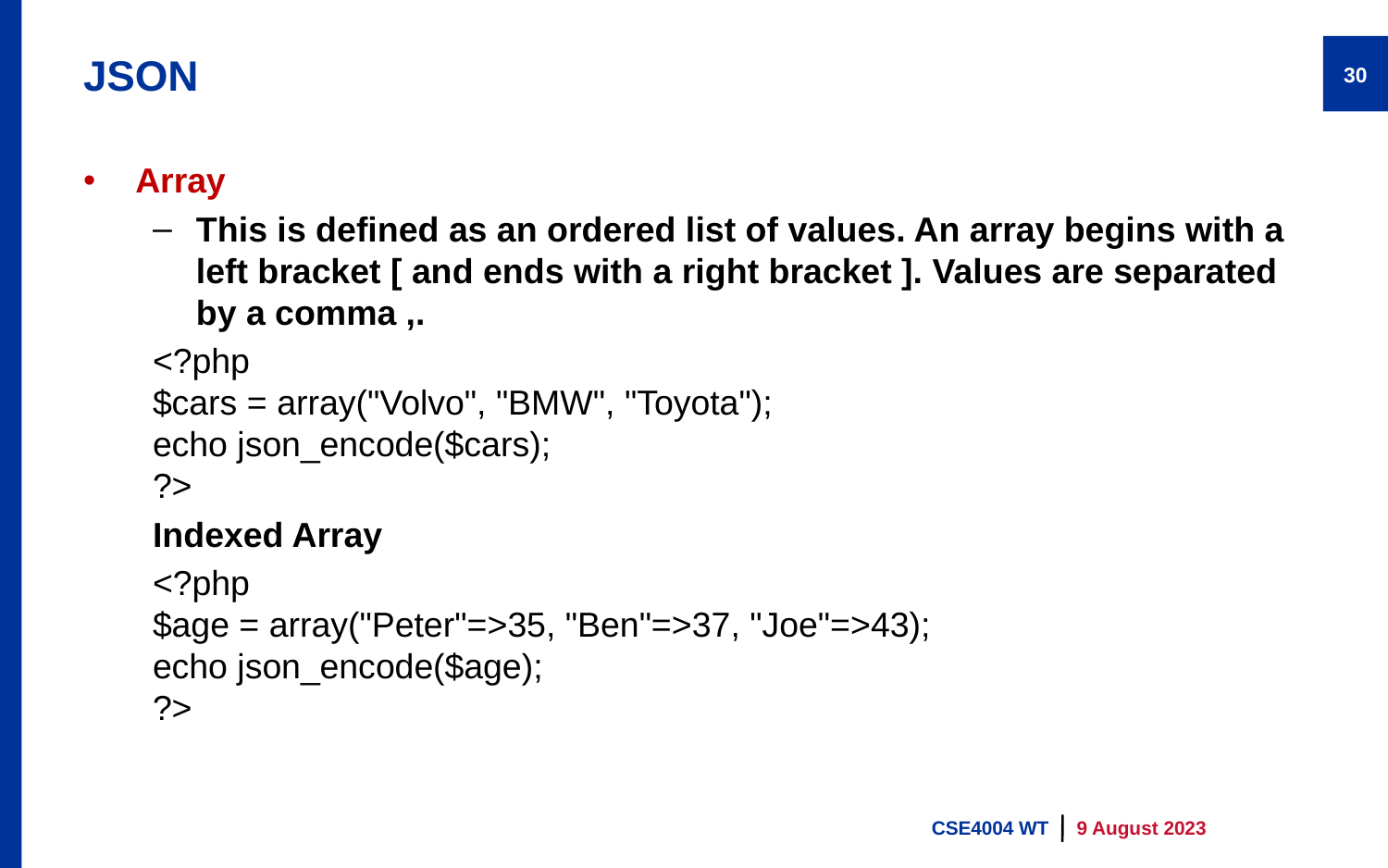

# JSON
30
Array
This is defined as an ordered list of values. An array begins with a left bracket [ and ends with a right bracket ]. Values are separated by a comma ,.
<?php
$cars = array("Volvo", "BMW", "Toyota");
echo json_encode($cars);
?>
Indexed Array
<?php
$age = array("Peter"=>35, "Ben"=>37, "Joe"=>43);
echo json_encode($age);
?>
CSE4004 WT
9 August 2023